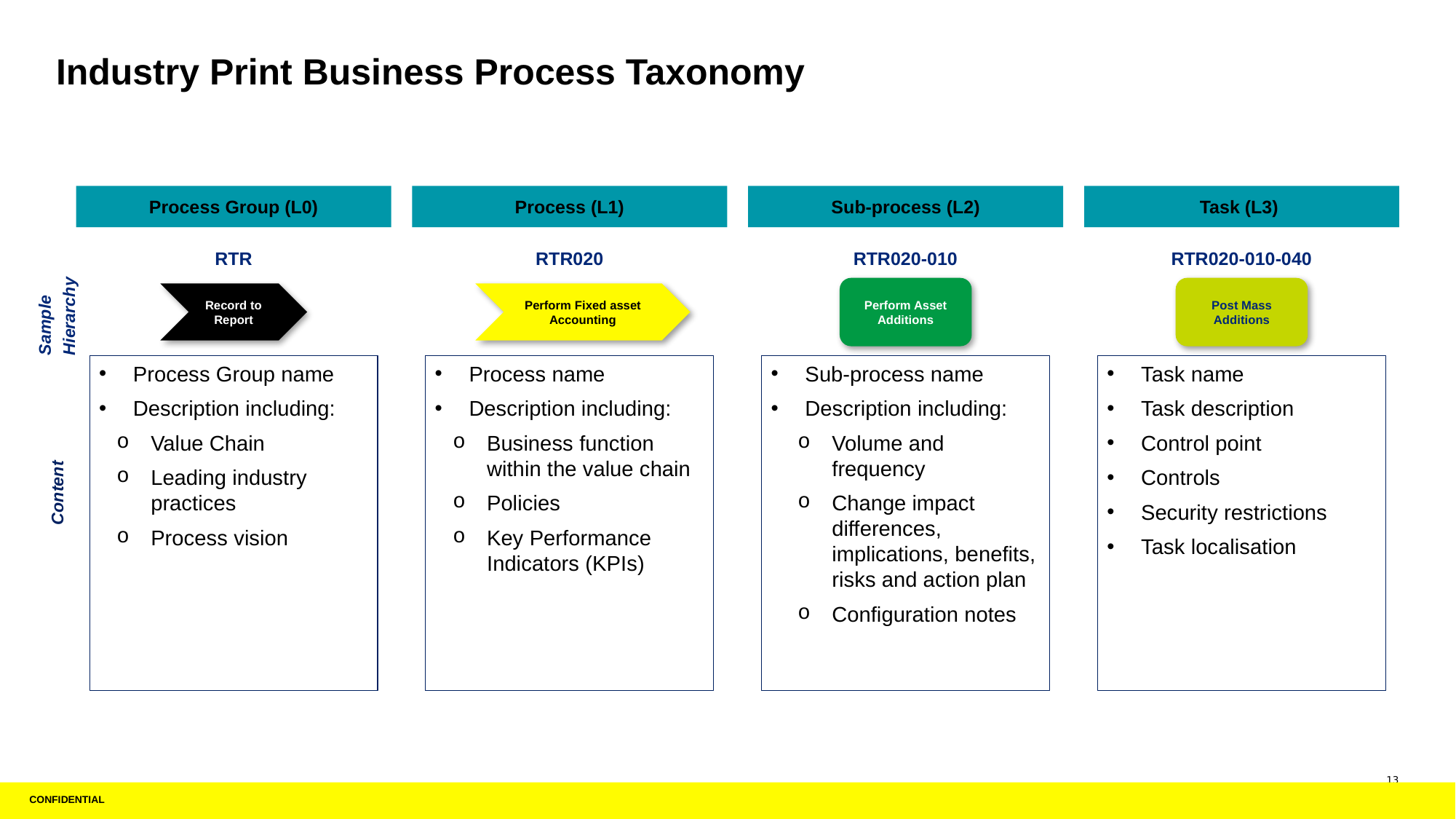

# Industry Print Business Process Taxonomy

Process Group (L0)
Process (L1)
Sub-process (L2)
Task (L3)
RTR
RTR020
RTR020-010
RTR020-010-040
Perform Asset Additions
Post Mass Additions
Record to Report
Perform Fixed asset Accounting
Sample
Hierarchy
Process Group name
Description including:
Value Chain
Leading industry practices
Process vision
Process name
Description including:
Business function within the value chain
Policies
Key Performance Indicators (KPIs)
Sub-process name
Description including:
Volume and frequency
Change impact differences, implications, benefits, risks and action plan
Configuration notes
Task name
Task description
Control point
Controls
Security restrictions
Task localisation
Content